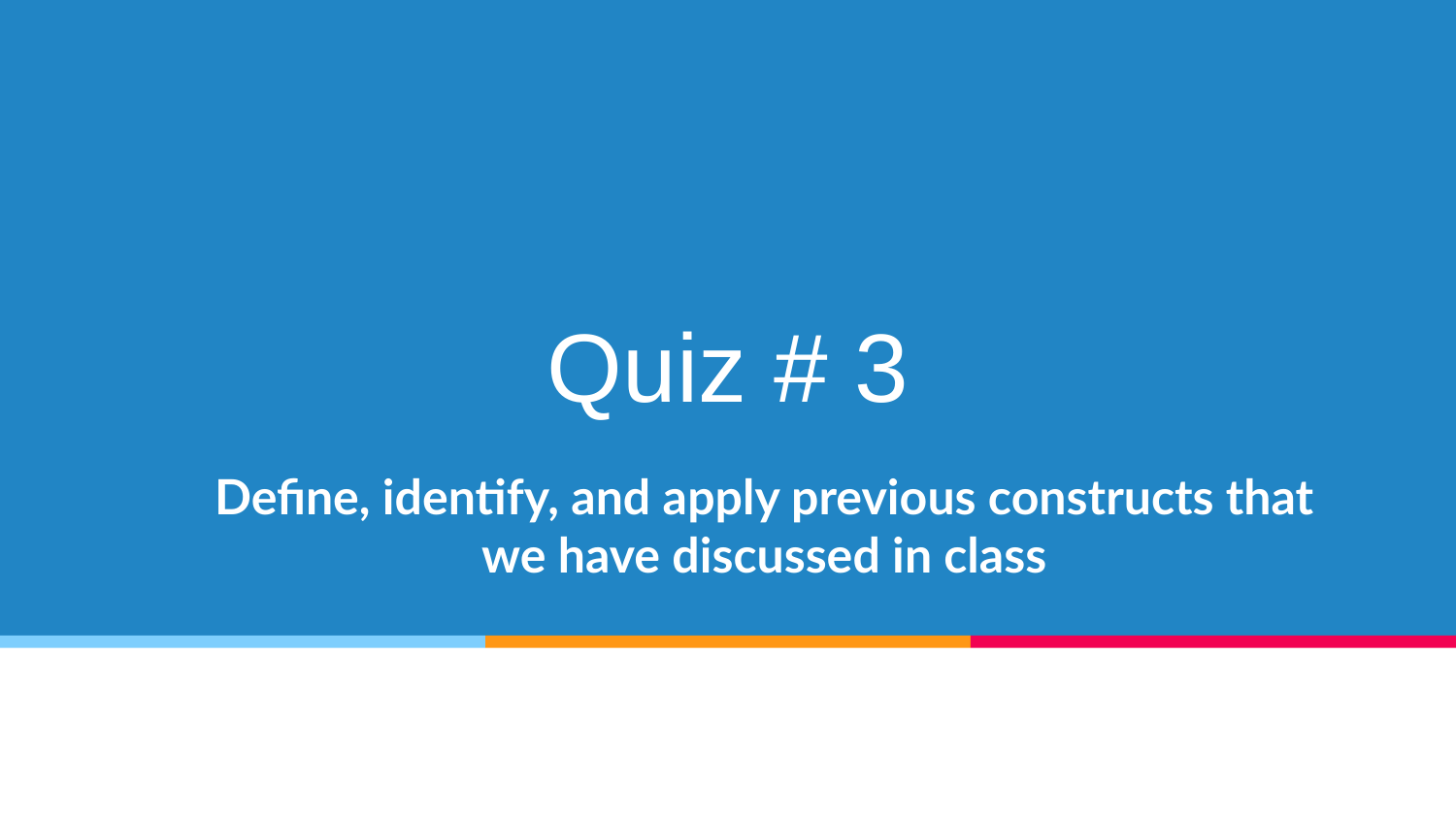

# Quiz # 3
Define, identify, and apply previous constructs that we have discussed in class